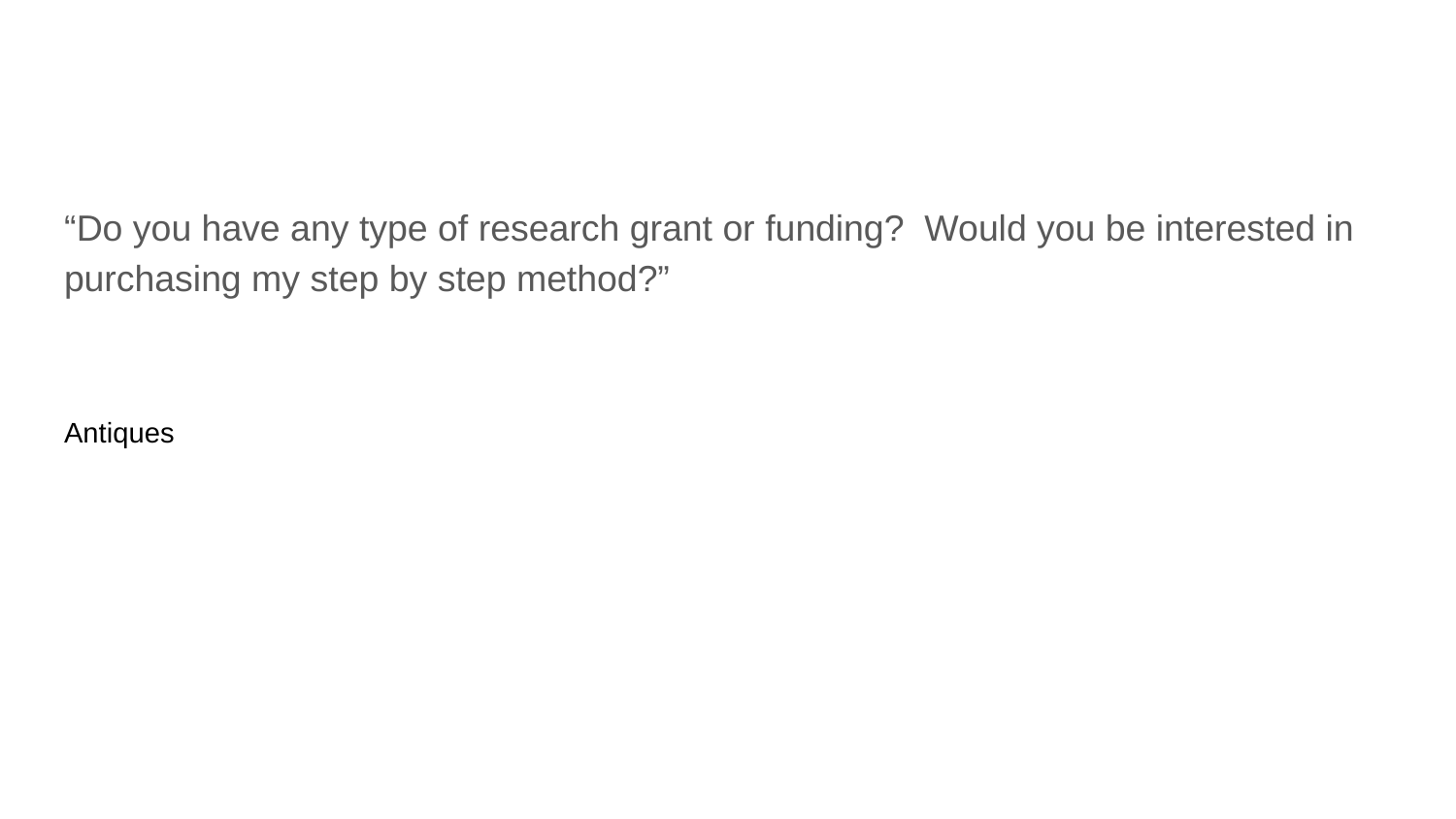

“Do you have any type of research grant or funding?  Would you be interested in purchasing my step by step method?”
Antiques